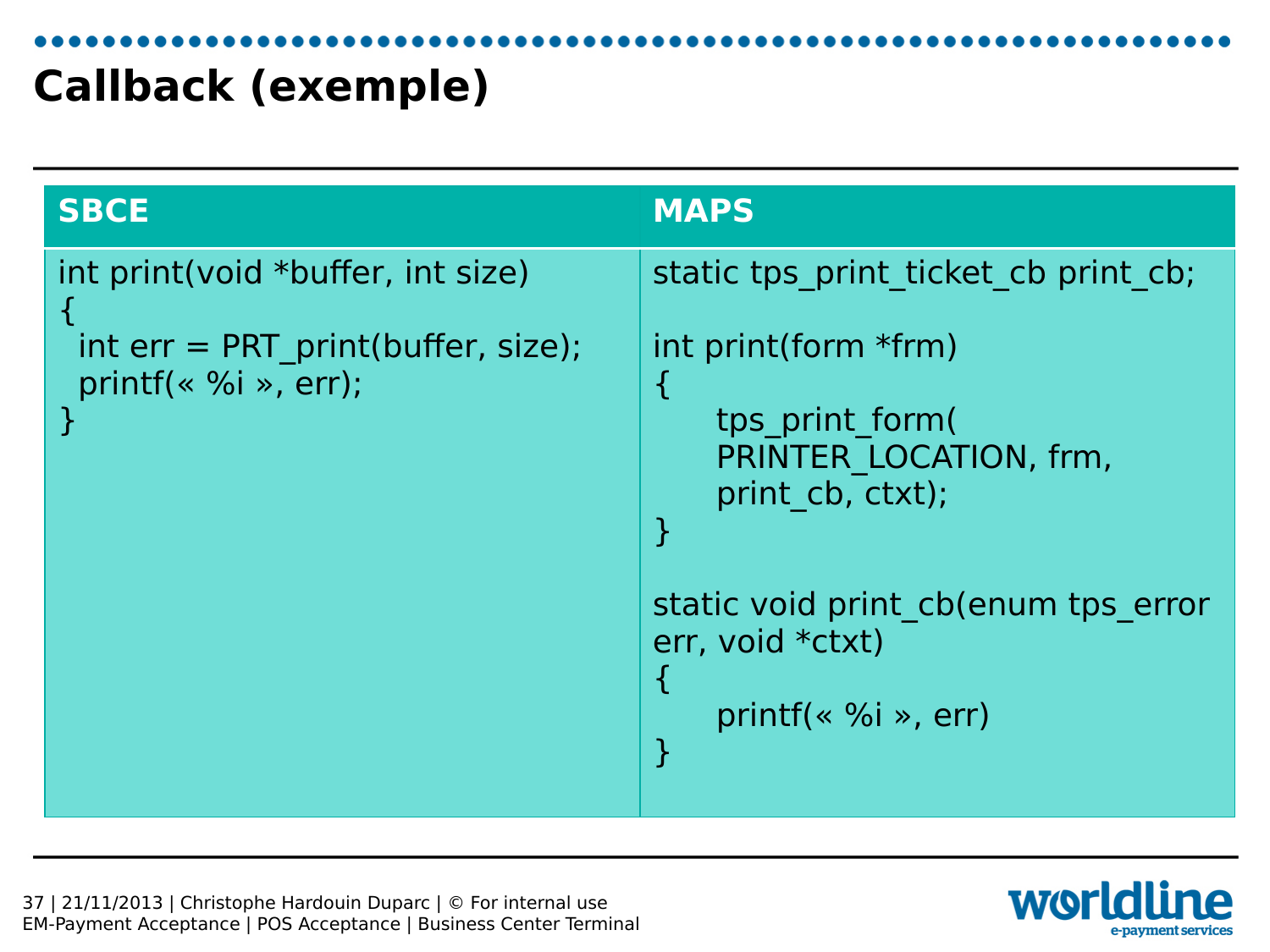

# Callback (exemple)
| SBCE | MAPS |
| --- | --- |
| int print(void \*buffer, int size) { int err = PRT\_print(buffer, size); printf(« %i », err); } | static tps\_print\_ticket\_cb print\_cb; int print(form \*frm) { tps\_print\_form( PRINTER\_LOCATION, frm, print\_cb, ctxt); } static void print\_cb(enum tps\_error err, void \*ctxt) { printf(« %i », err) } |